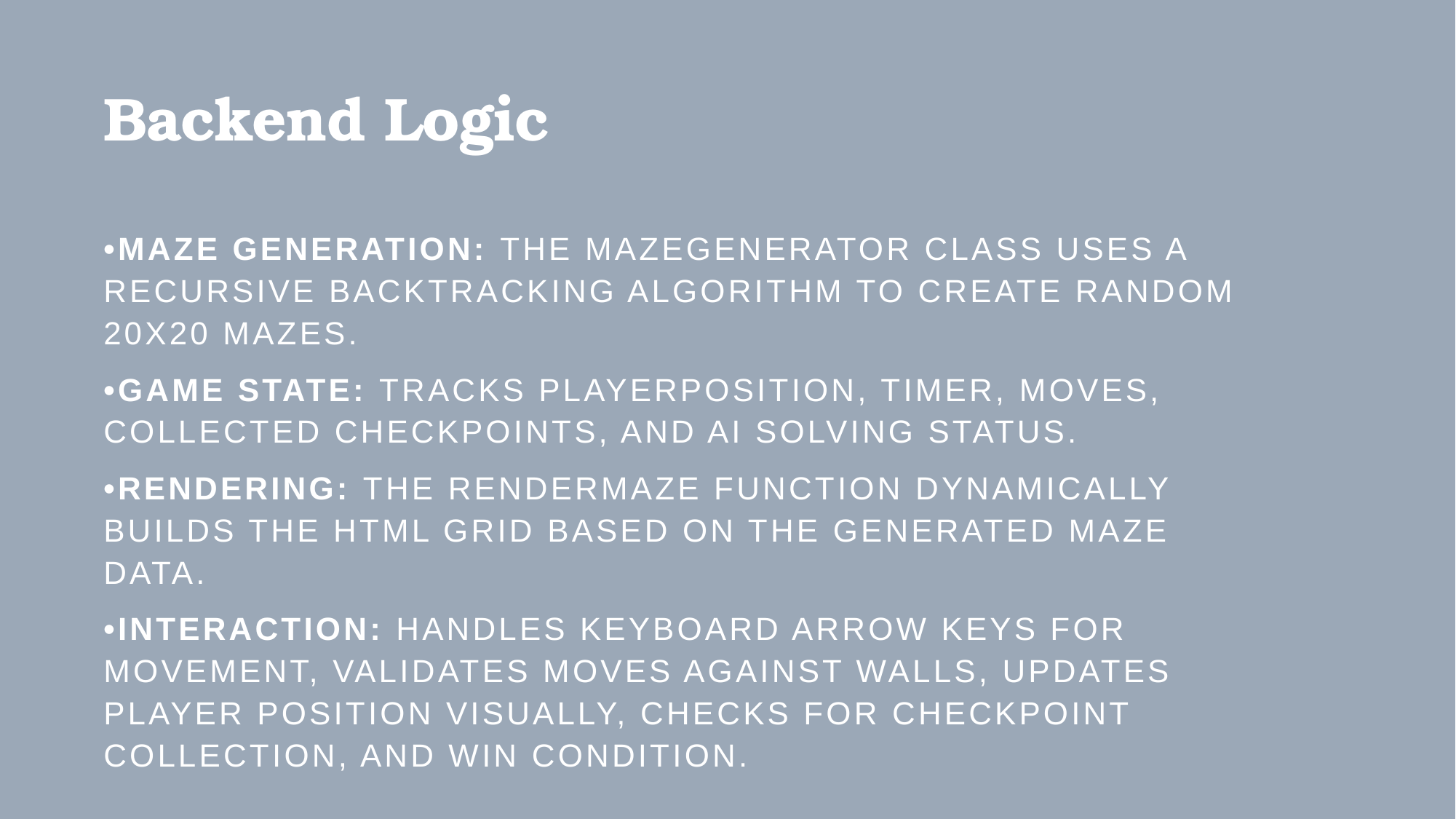

# Backend Logic

•Maze Generation: The MazeGenerator class uses a recursive backtracking algorithm to create random 20x20 mazes.
•Game State: Tracks playerPosition, timer, moves, collected checkpoints, and AI solving status.
•Rendering: The renderMaze function dynamically builds the HTML grid based on the generated maze data.
•Interaction: Handles keyboard arrow keys for movement, validates moves against walls, updates player position visually, checks for checkpoint collection, and win condition.